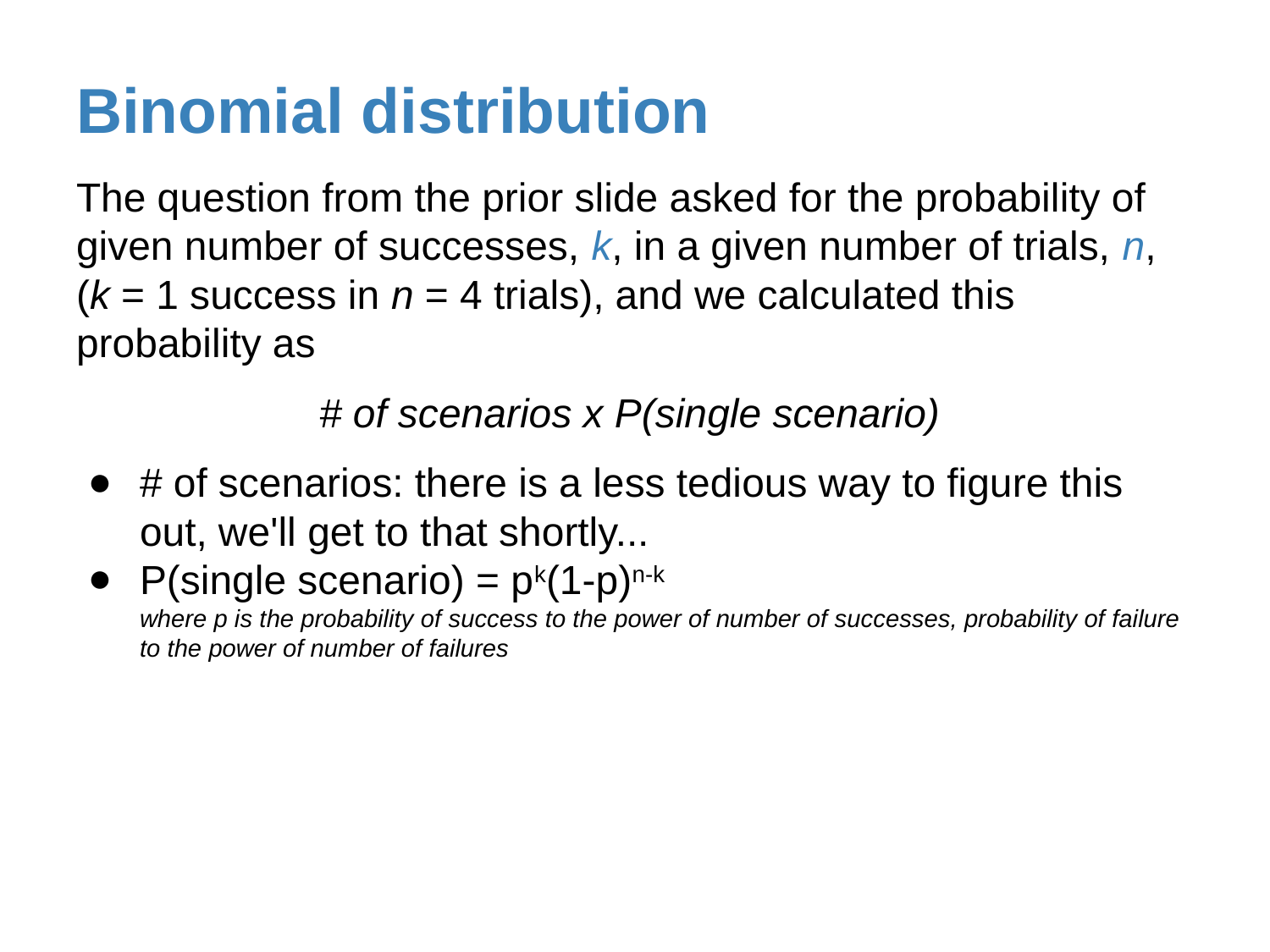

# Binomial distribution
The question from the prior slide asked for the probability of given number of successes, k, in a given number of trials, n, (k = 1 success in n = 4 trials), and we calculated this probability as

                # of scenarios x P(single scenario)

# of scenarios: there is a less tedious way to figure this out, we'll get to that shortly...
P(single scenario) = pk(1-p)n-k
where p is the probability of success to the power of number of successes, probability of failure to the power of number of failures